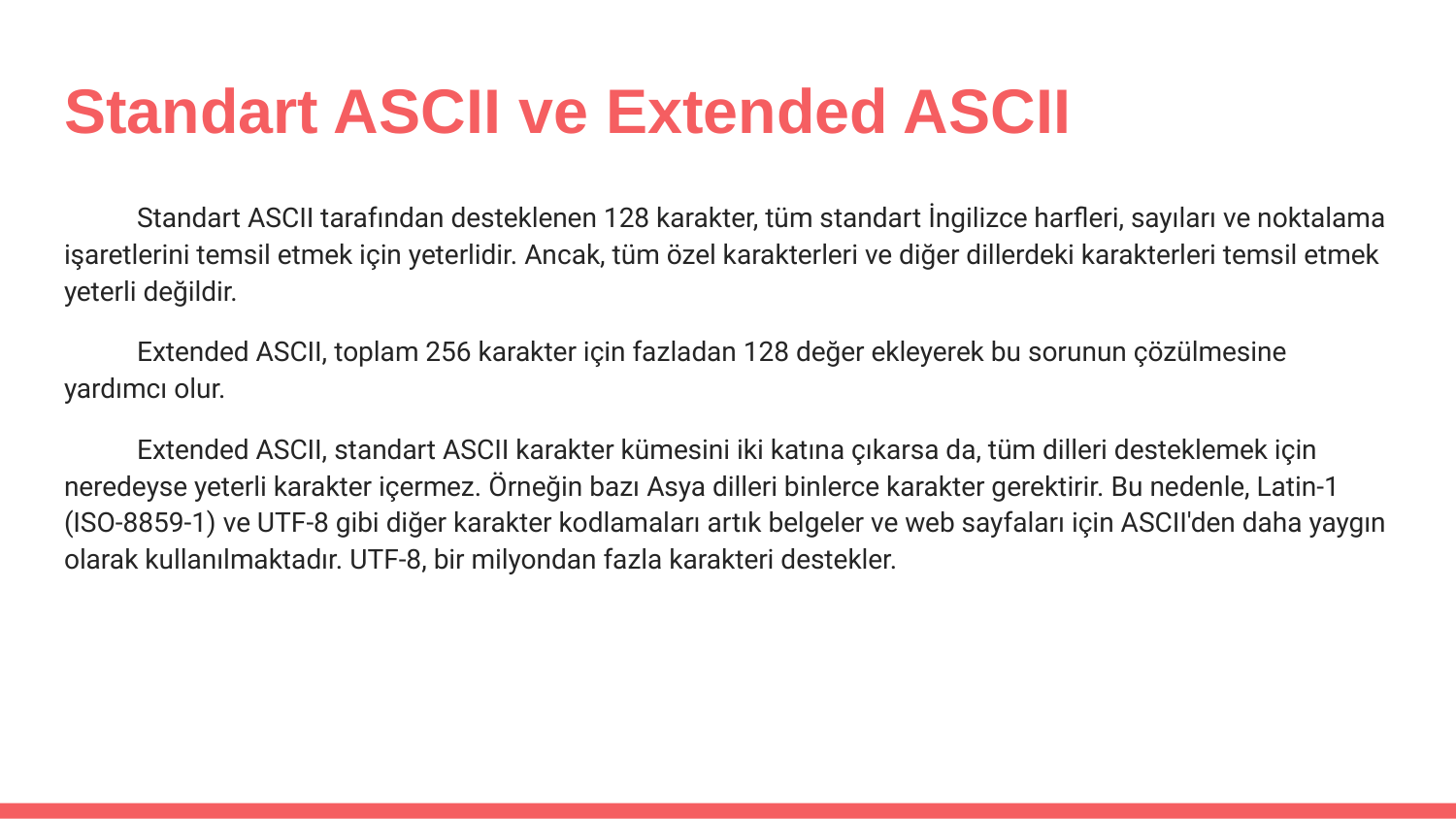

# Standart ASCII ve Extended ASCII
Standart ASCII tarafından desteklenen 128 karakter, tüm standart İngilizce harfleri, sayıları ve noktalama işaretlerini temsil etmek için yeterlidir. Ancak, tüm özel karakterleri ve diğer dillerdeki karakterleri temsil etmek yeterli değildir.
Extended ASCII, toplam 256 karakter için fazladan 128 değer ekleyerek bu sorunun çözülmesine yardımcı olur.
Extended ASCII, standart ASCII karakter kümesini iki katına çıkarsa da, tüm dilleri desteklemek için neredeyse yeterli karakter içermez. Örneğin bazı Asya dilleri binlerce karakter gerektirir. Bu nedenle, Latin-1 (ISO-8859-1) ve UTF-8 gibi diğer karakter kodlamaları artık belgeler ve web sayfaları için ASCII'den daha yaygın olarak kullanılmaktadır. UTF-8, bir milyondan fazla karakteri destekler.